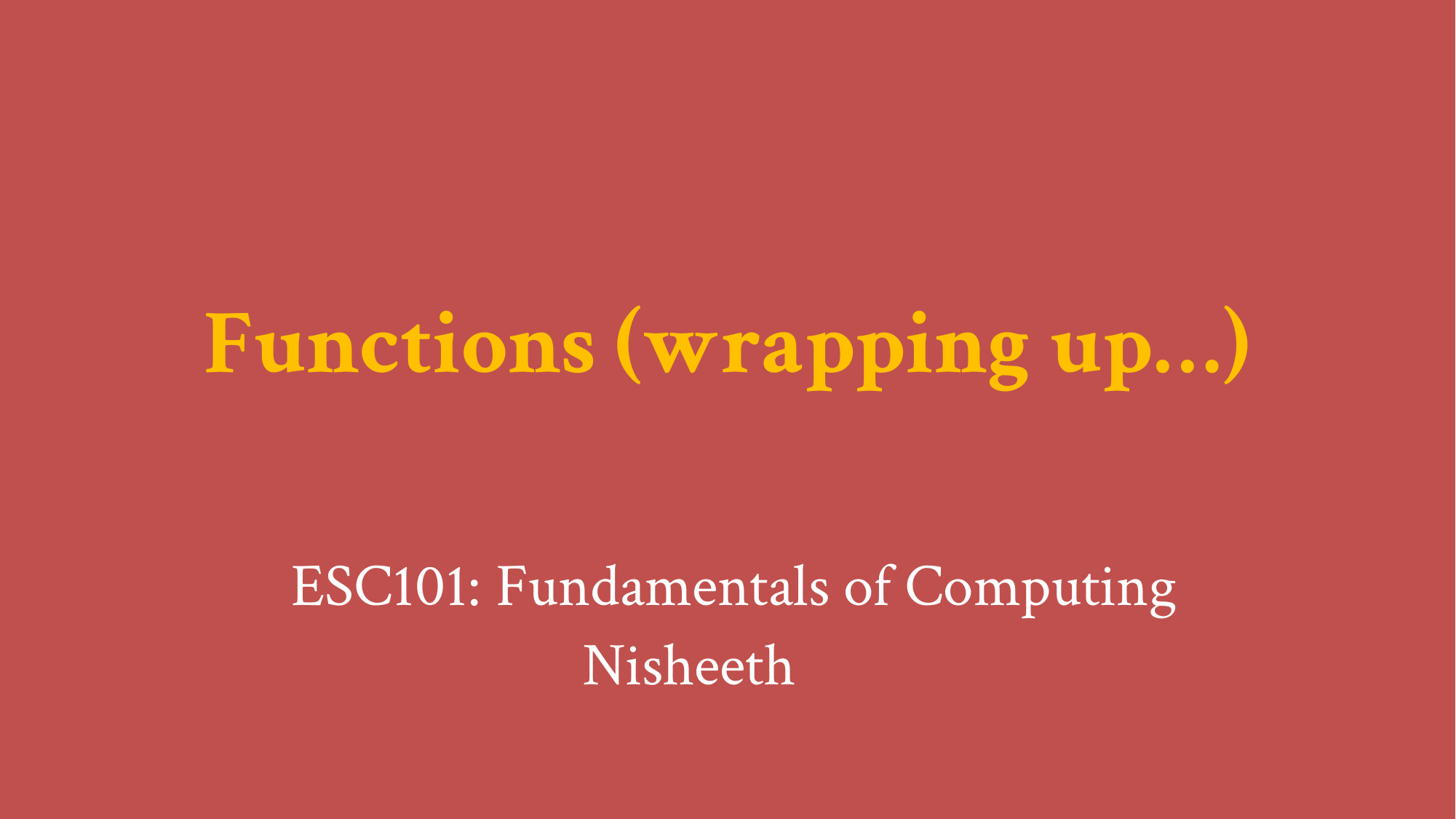

Functions (wrapping up…)
# ESC101: Fundamentals of Computing
  Nisheeth